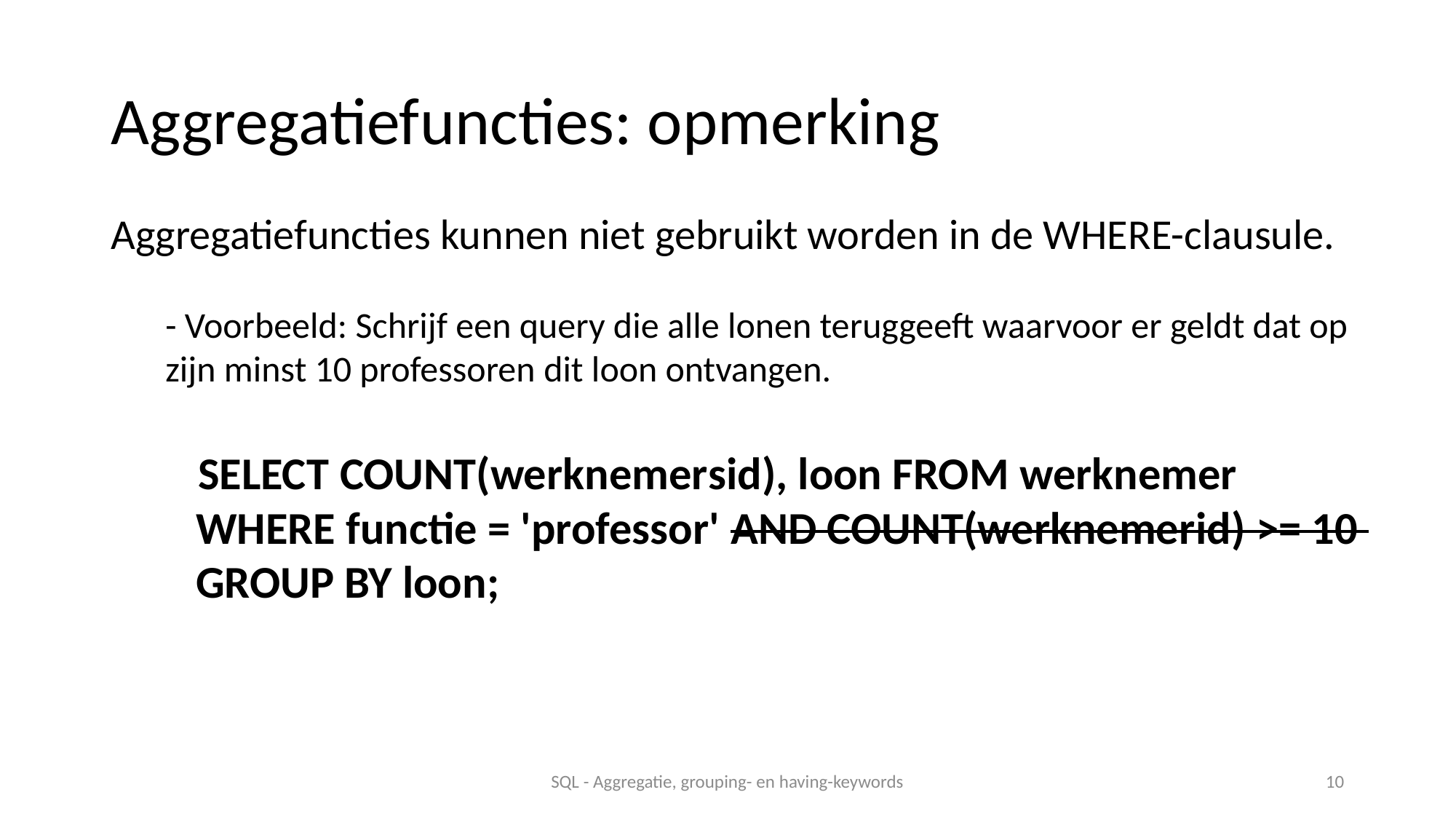

# Aggregatiefuncties: opmerking
Aggregatiefuncties kunnen niet gebruikt worden in de WHERE-clausule.

- Voorbeeld: Schrijf een query die alle lonen teruggeeft waarvoor er geldt dat op zijn minst 10 professoren dit loon ontvangen.

SELECT COUNT(werknemersid), loon FROM werknemer
    WHERE functie = 'professor' AND COUNT(werknemerid) >= 10
    GROUP BY loon;

SQL - Aggregatie, grouping- en having-keywords
10